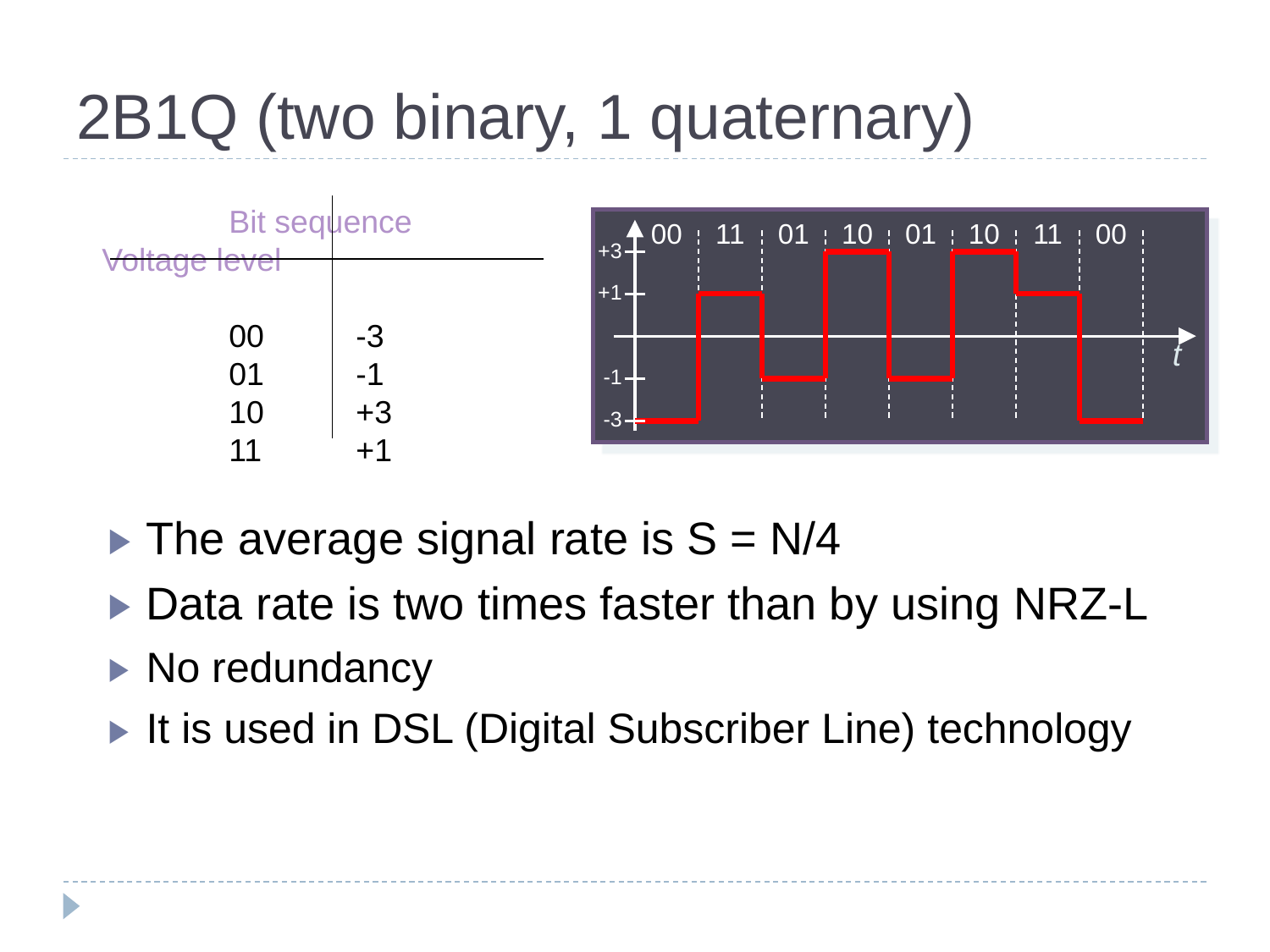

# 2B1Q (two binary, 1 quaternary)

	Bit sequence	Voltage level

	00	-3
	01	-1
	10	+3
	11	+1

00
11
01
10
01
10
11
00
+3
+1
t
-1
-3
The average signal rate is S = N/4
Data rate is two times faster than by using NRZ-L
No redundancy
It is used in DSL (Digital Subscriber Line) technology